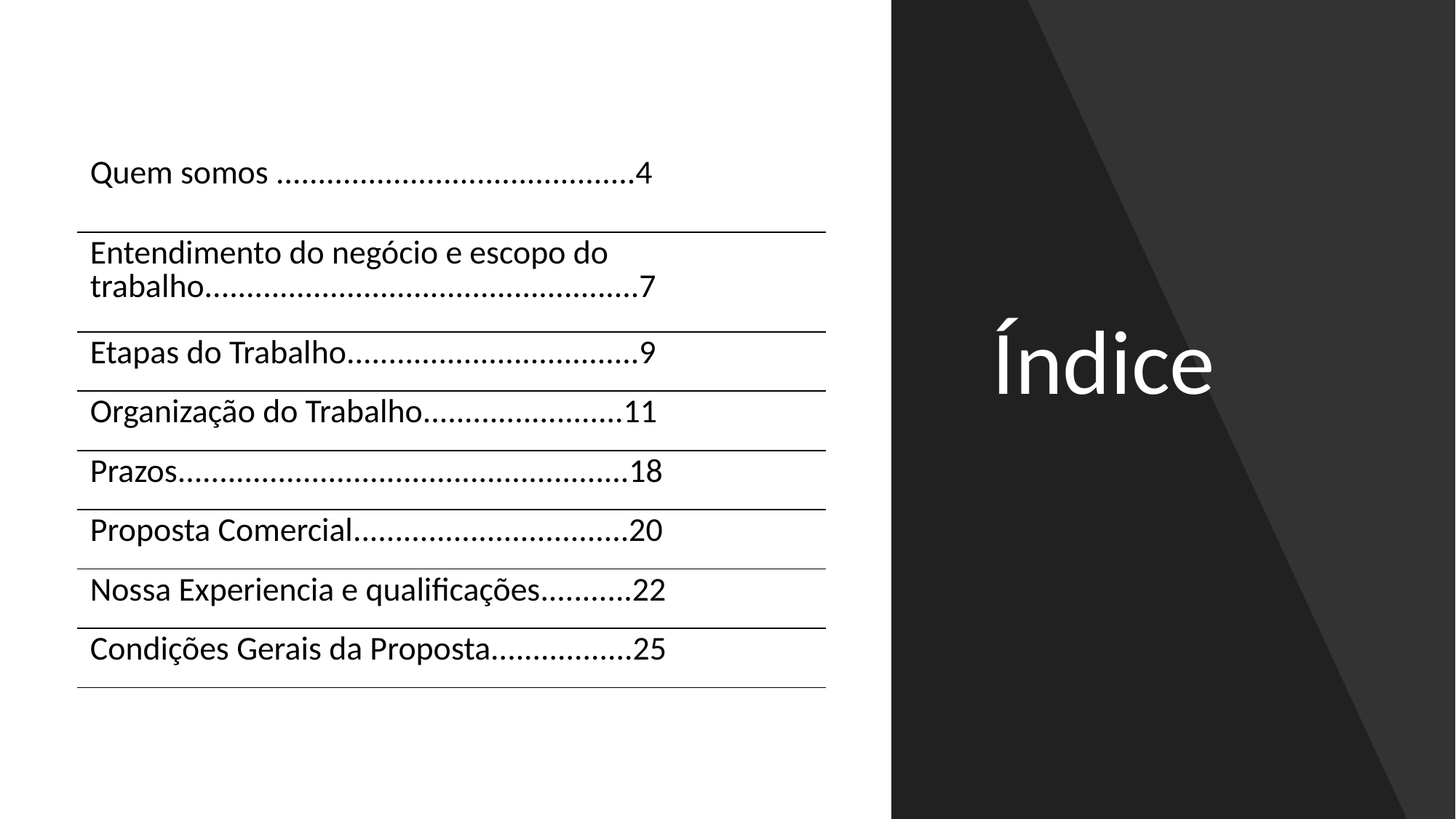

Índice
| Quem somos ...........................................4 |  |
| --- | --- |
| Entendimento do negócio e escopo do trabalho....................................................7 |  |
| Etapas do Trabalho...................................9 |  |
| Organização do Trabalho........................11 |  |
| Prazos......................................................18 |  |
| Proposta Comercial.................................20 |  |
| Nossa Experiencia e qualificações...........22 |  |
| Condições Gerais da Proposta.................25 |  |
2